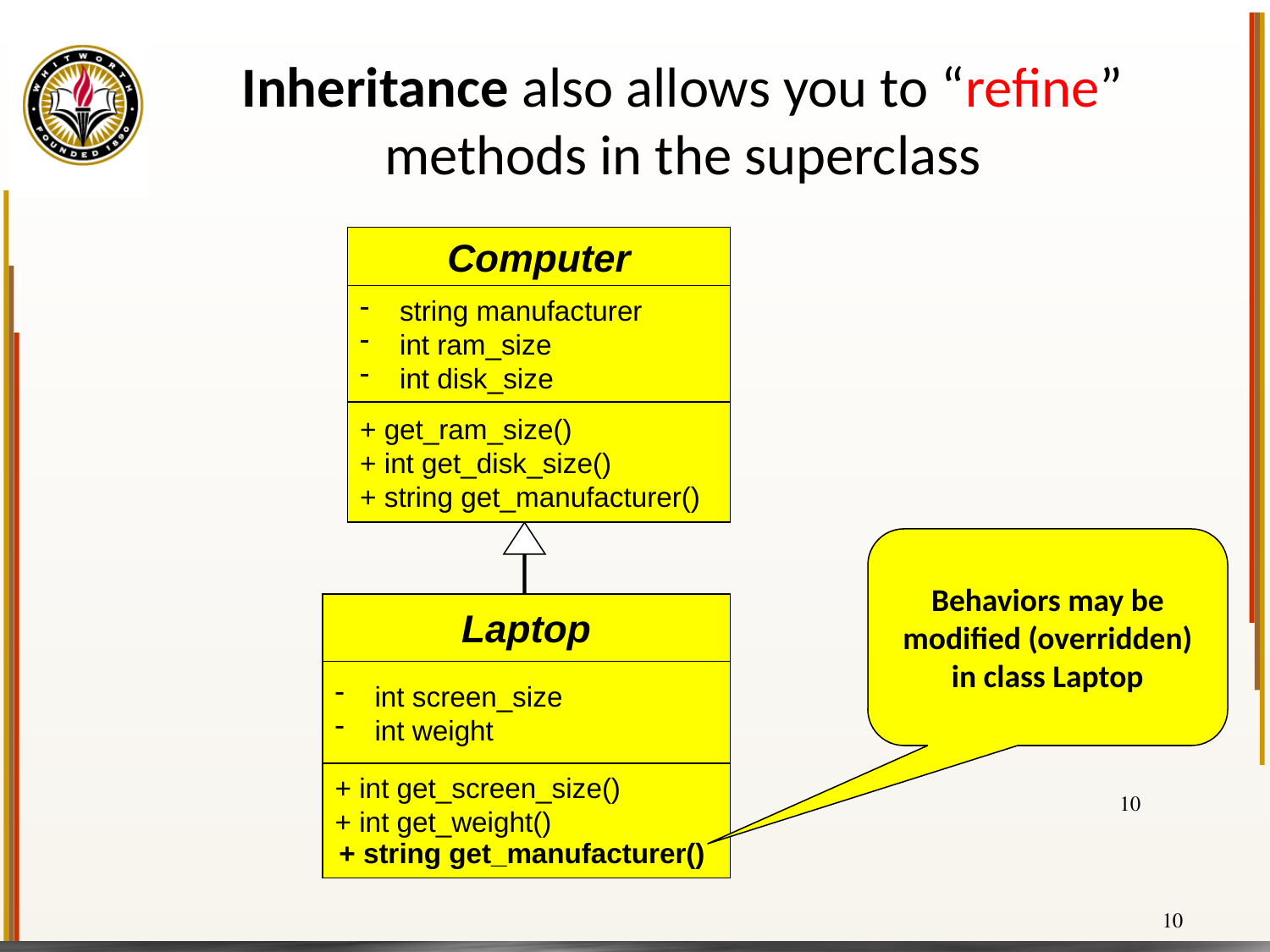

# Inheritance also allows you to “refine” methods in the superclass
Computer
string manufacturer
int ram_size
int disk_size
+ get_ram_size()
+ int get_disk_size()
+ string get_manufacturer()

Behaviors may be modified (overridden) in class Laptop

Laptop
int screen_size
int weight
+ int get_screen_size()
+ int get_weight()

10
+ string get_manufacturer()
10